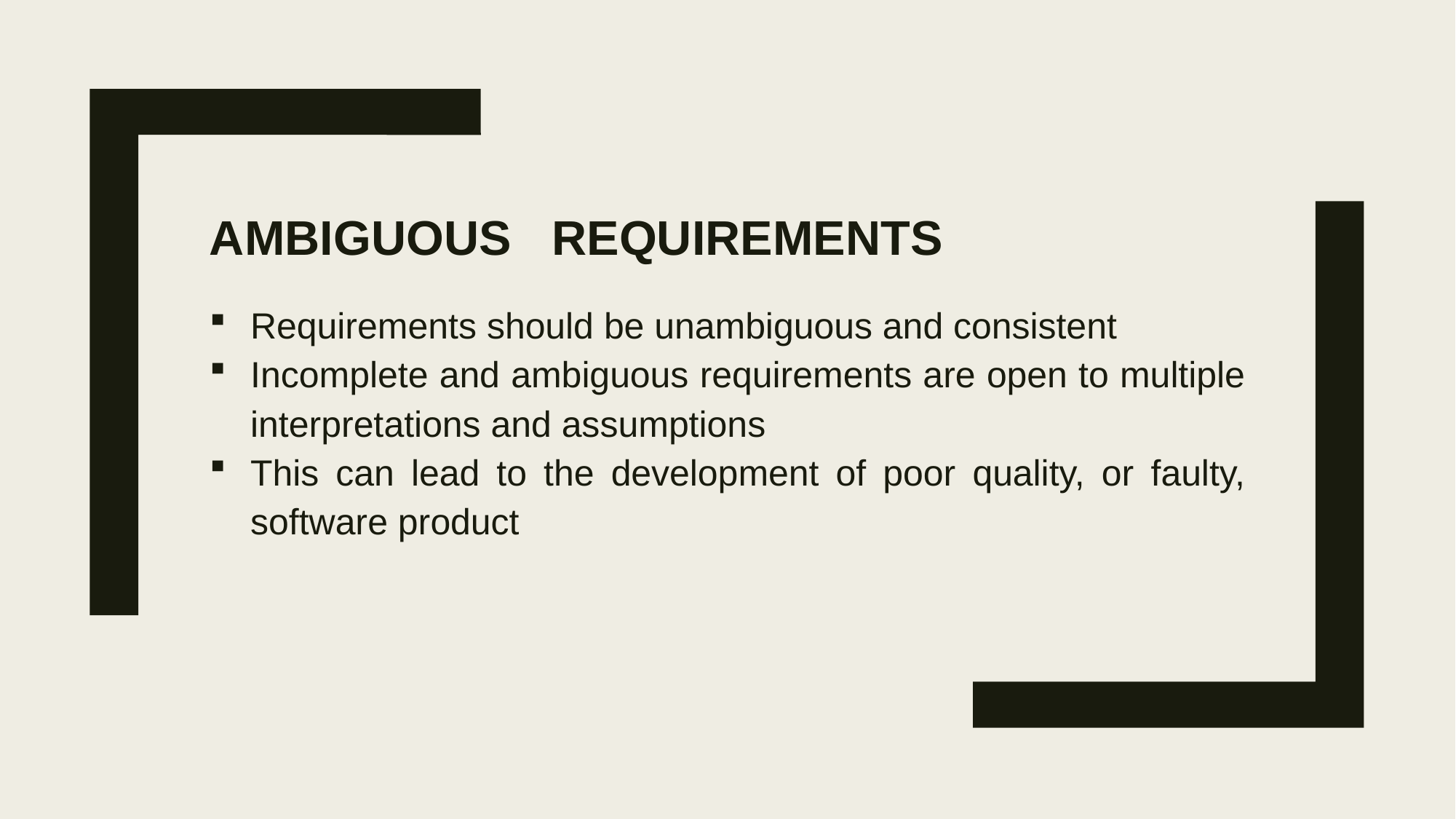

# Ambiguous   Requirements
Requirements should be unambiguous and consistent
Incomplete and ambiguous requirements are open to multiple interpretations and assumptions
This can lead to the development of poor quality, or faulty, software product